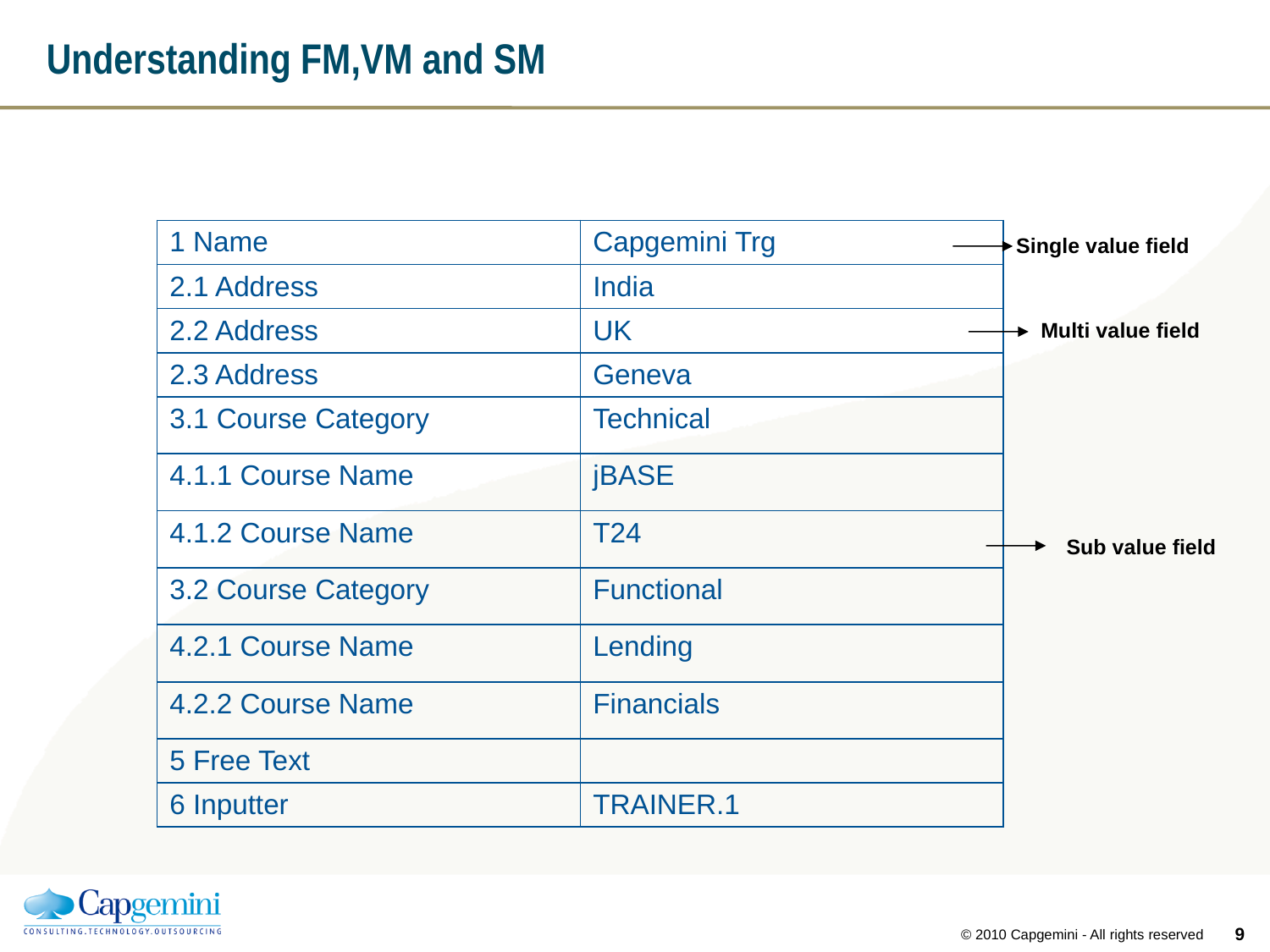

# Understanding FM,VM and SM

| 1 Name | Capgemini Trg |
| --- | --- |
| 2.1 Address | India |
| 2.2 Address | UK |
| 2.3 Address | Geneva |
| 3.1 Course Category | Technical |
| 4.1.1 Course Name | jBASE |
| 4.1.2 Course Name | T24 |
| 3.2 Course Category | Functional |
| 4.2.1 Course Name | Lending |
| 4.2.2 Course Name | Financials |
| 5 Free Text |  |
| 6 Inputter | TRAINER.1 |
Single value field

Multi value field

Sub value field

9
© 2010 Capgemini - All rights reserved